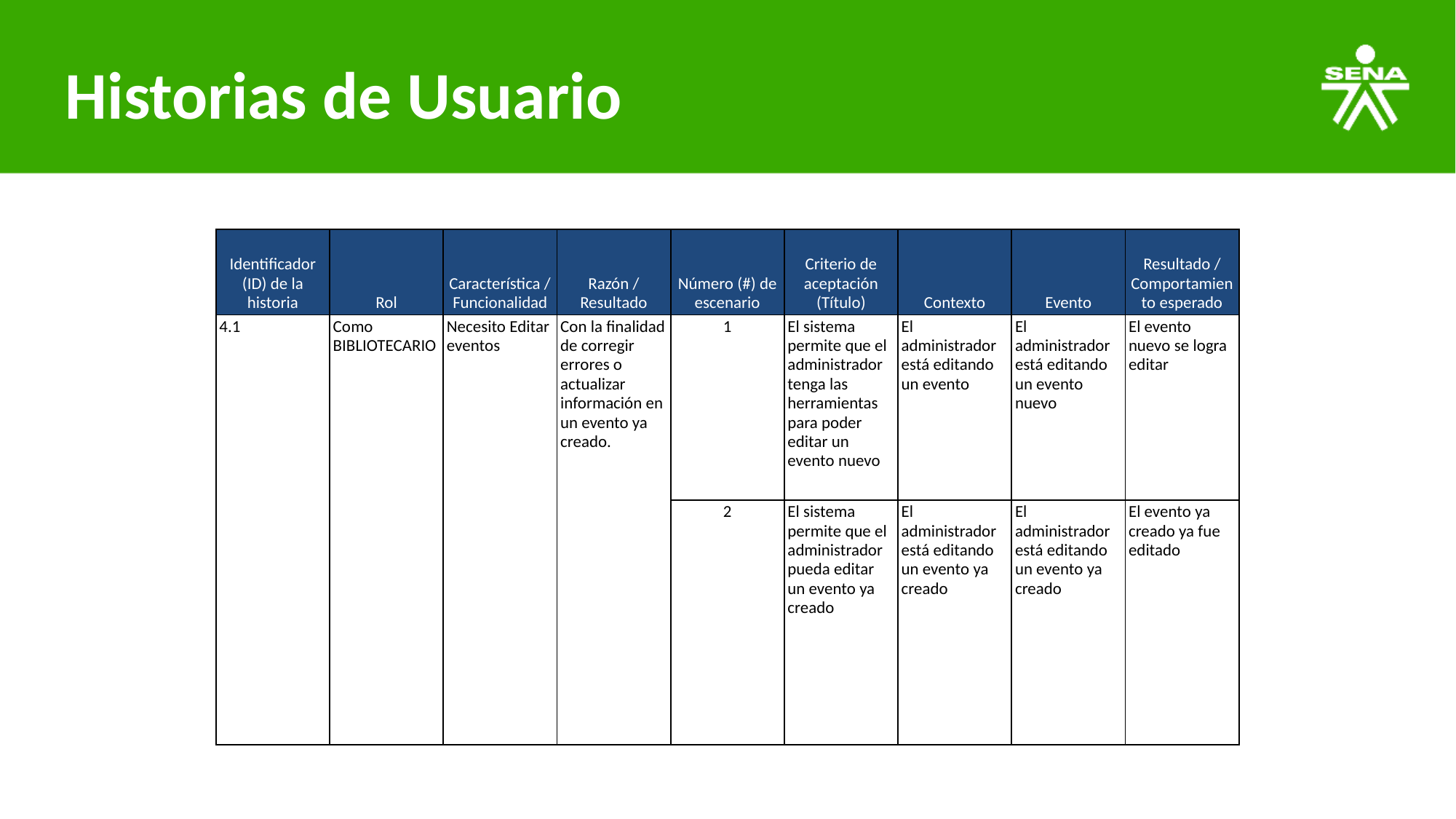

# Historias de Usuario
| Identificador (ID) de la historia | Rol | Característica / Funcionalidad | Razón / Resultado | Número (#) de escenario | Criterio de aceptación (Título) | Contexto | Evento | Resultado / Comportamiento esperado |
| --- | --- | --- | --- | --- | --- | --- | --- | --- |
| 4.1 | Como BIBLIOTECARIO | Necesito Editar eventos | Con la finalidad de corregir errores o actualizar información en un evento ya creado. | 1 | El sistema permite que el administrador tenga las herramientas para poder editar un evento nuevo | El administrador está editando un evento | El administrador está editando un evento nuevo | El evento nuevo se logra editar |
|  |  |  |  | 2 | El sistema permite que el administrador pueda editar un evento ya creado | El administrador está editando un evento ya creado | El administrador está editando un evento ya creado | El evento ya creado ya fue editado |
|  |  |  |  |  |  |  |  |  |
|  |  |  |  |  |  |  |  |  |